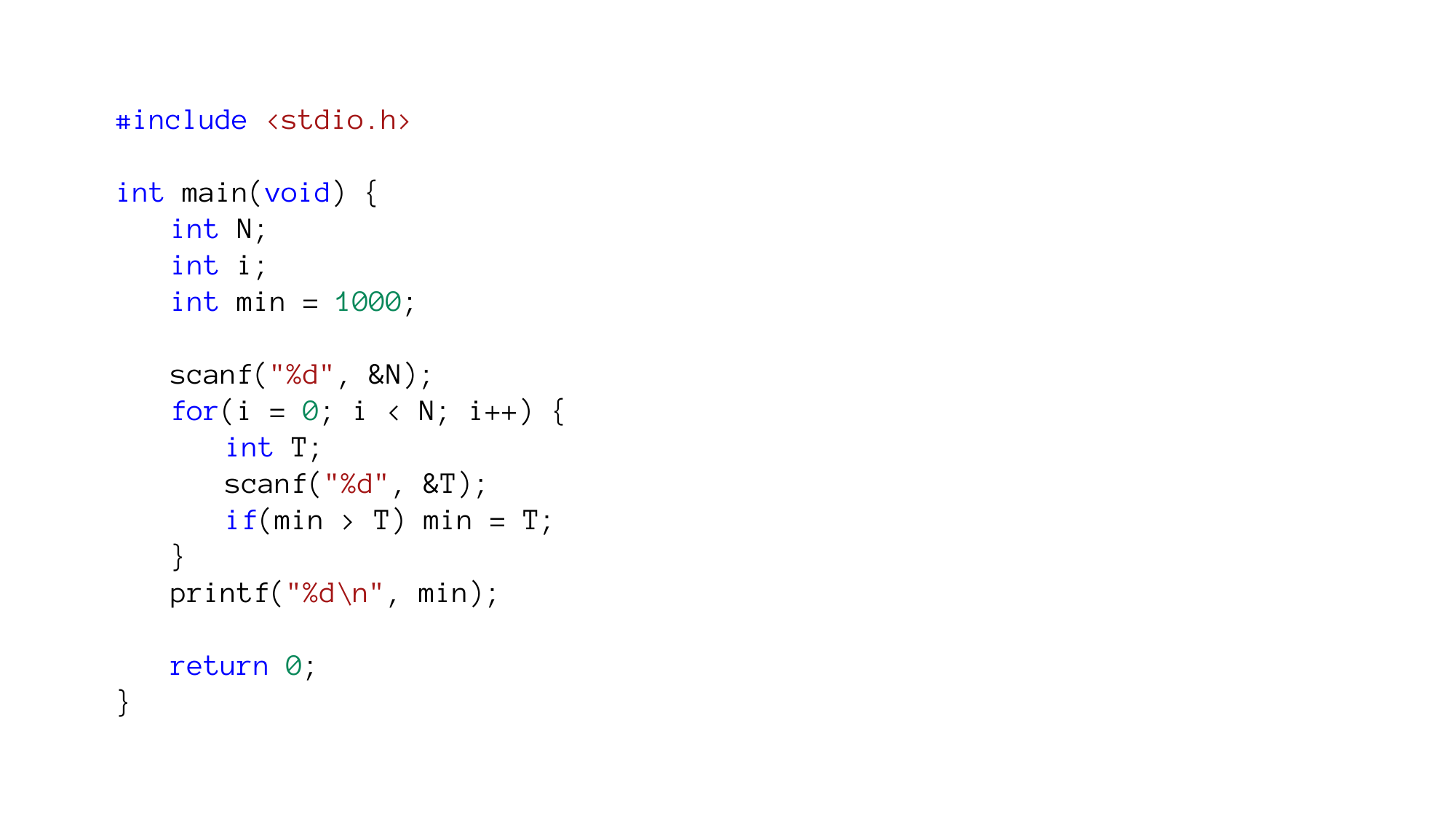

#include <stdio.h>
int main(void) {
int N;
int i;
int min = 1000;
scanf("%d", &N);
for(i = 0; i < N; i++) {
int T;
scanf("%d", &T);
if(min > T) min = T;
}
printf("%d\n", min);
return 0;
}